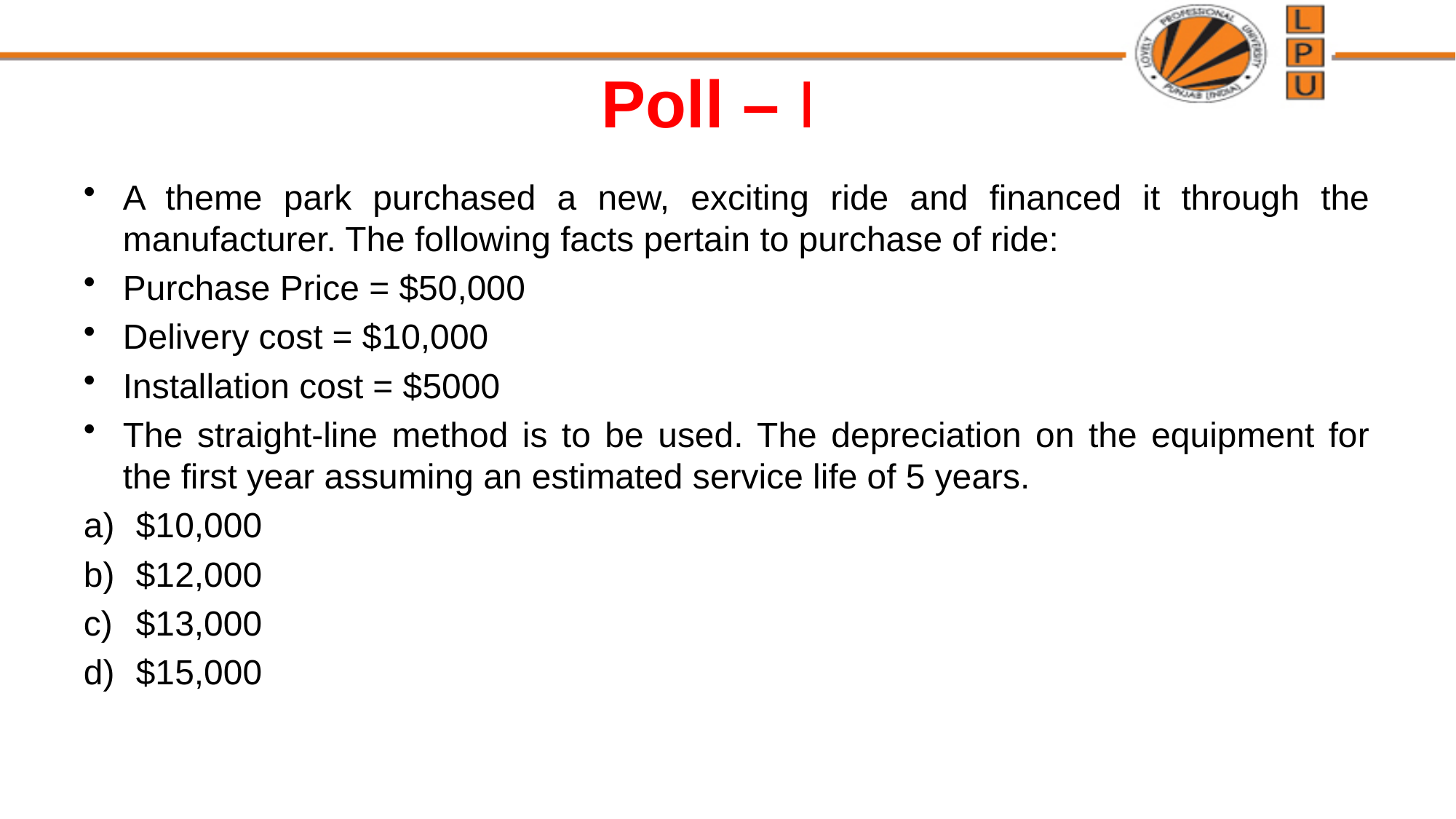

# Poll – I
A theme park purchased a new, exciting ride and financed it through the manufacturer. The following facts pertain to purchase of ride:
Purchase Price = $50,000
Delivery cost = $10,000
Installation cost = $5000
The straight-line method is to be used. The depreciation on the equipment for the first year assuming an estimated service life of 5 years.
$10,000
$12,000
$13,000
$15,000